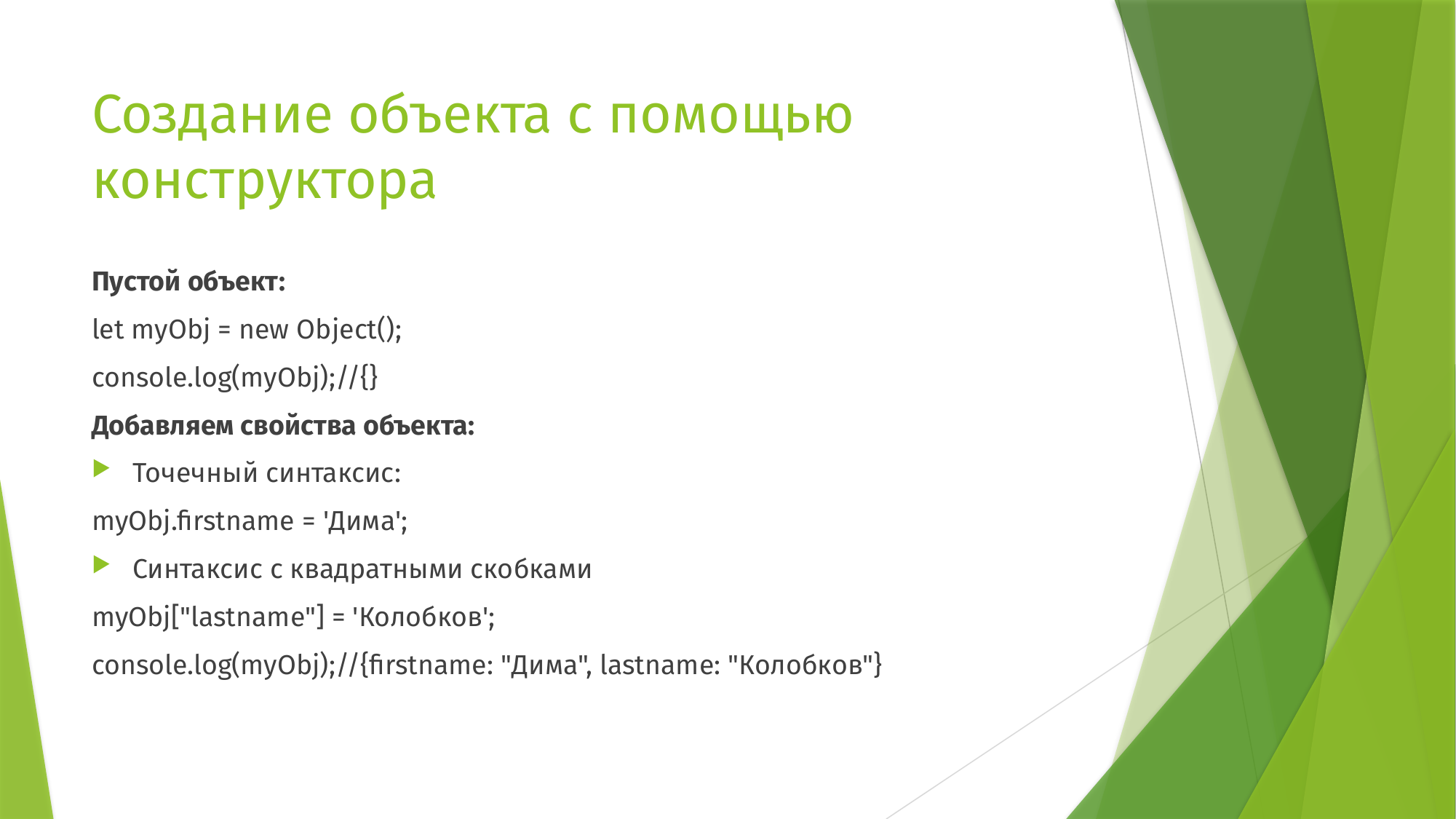

# Создание объекта с помощью конструктора
Пустой объект:
let myObj = new Object();
console.log(myObj);//{}
Добавляем свойства объекта:
Точечный синтаксис:
myObj.firstname = 'Дима';
Синтаксис с квадратными скобками
myObj["lastname"] = 'Колобков';
console.log(myObj);//{firstname: "Дима", lastname: "Колобков"}